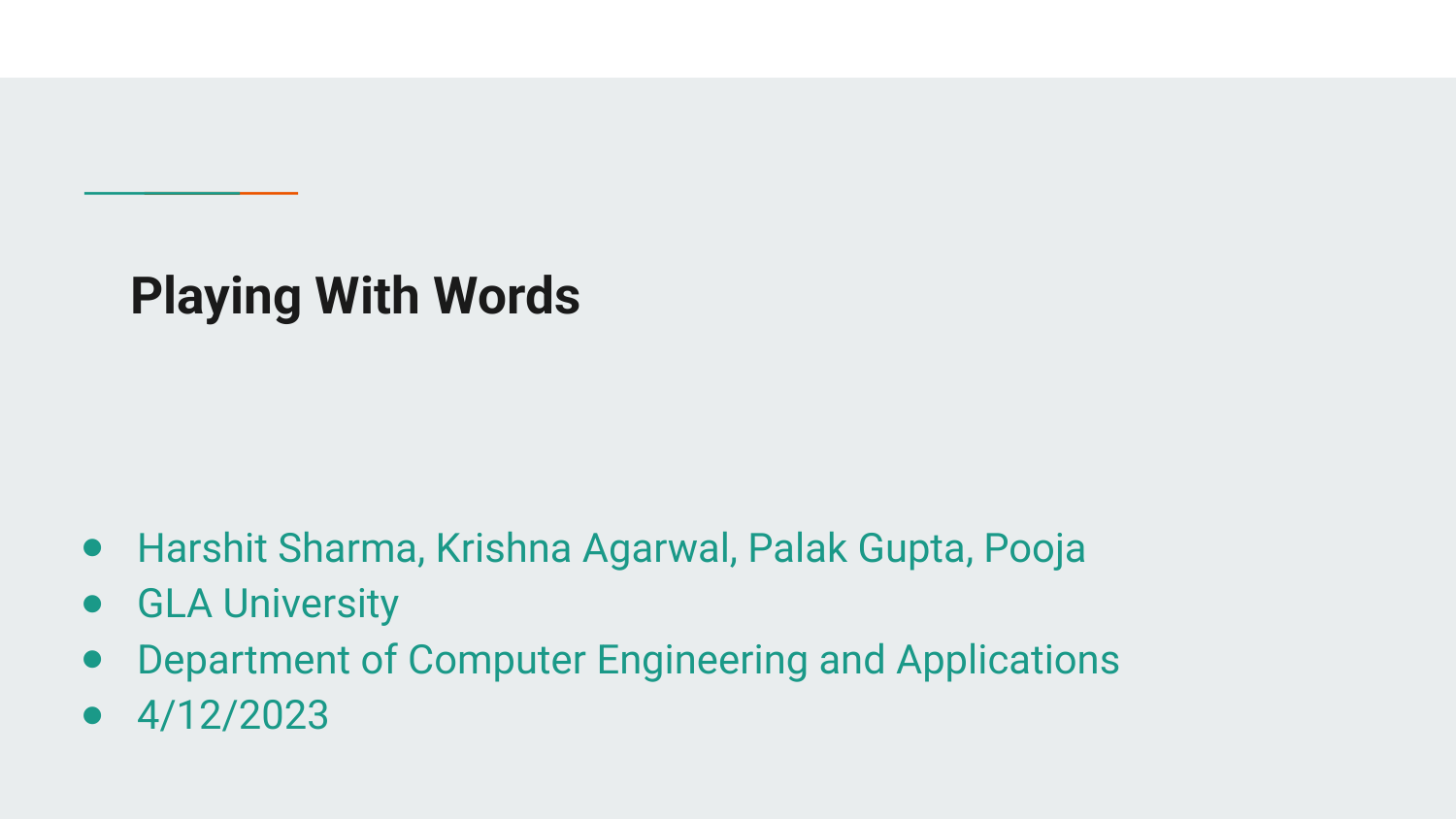

# Playing With Words

Harshit Sharma, Krishna Agarwal, Palak Gupta, Pooja
GLA University
Department of Computer Engineering and Applications
4/12/2023